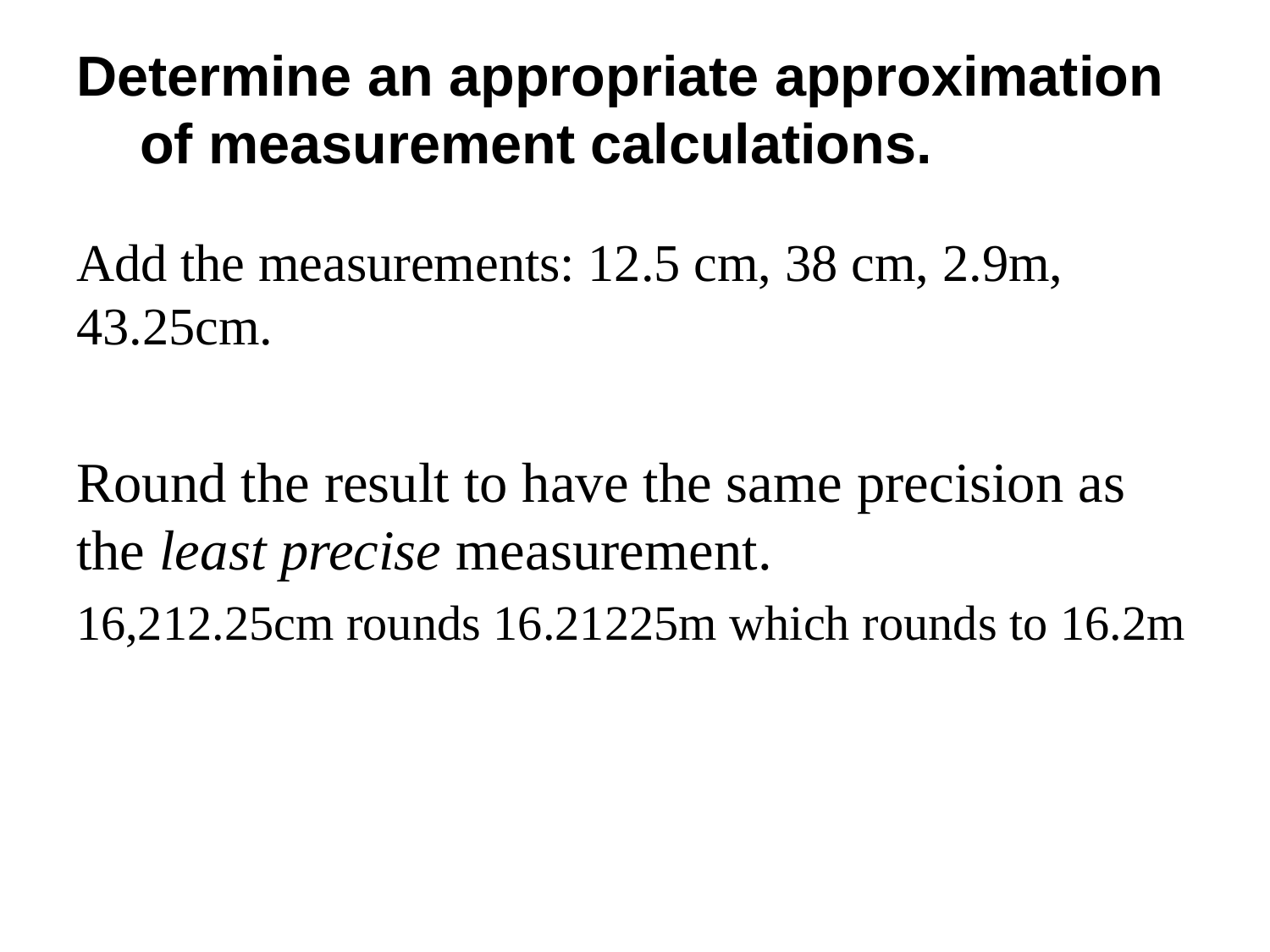

# Determine an appropriate approximation of measurement calculations.
Add the measurements: 12.5 cm, 38 cm, 2.9m, 43.25cm.

Round the result to have the same precision as the least precise measurement.
16,212.25cm rounds 16.21225m which rounds to 16.2m